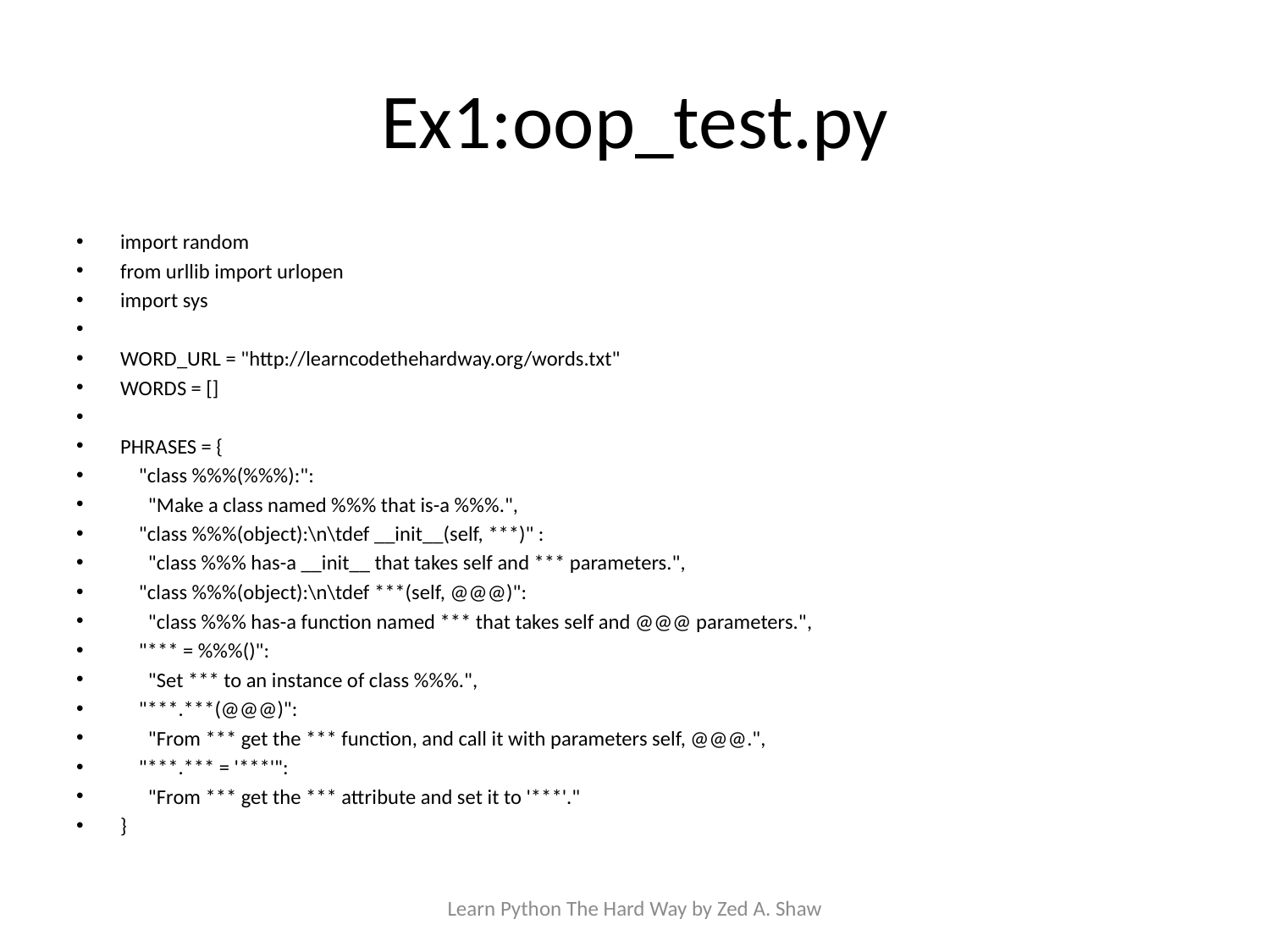

# Ex1:oop_test.py
import random
from urllib import urlopen
import sys

WORD_URL = "http://learncodethehardway.org/words.txt"
WORDS = []

PHRASES = {
    "class %%%(%%%):":
      "Make a class named %%% that is-a %%%.",
    "class %%%(object):\n\tdef __init__(self, ***)" :
      "class %%% has-a __init__ that takes self and *** parameters.",
    "class %%%(object):\n\tdef ***(self, @@@)":
      "class %%% has-a function named *** that takes self and @@@ parameters.",
    "*** = %%%()":
      "Set *** to an instance of class %%%.",
    "***.***(@@@)":
      "From *** get the *** function, and call it with parameters self, @@@.",
    "***.*** = '***'":
      "From *** get the *** attribute and set it to '***'."
}

Learn Python The Hard Way by Zed A. Shaw